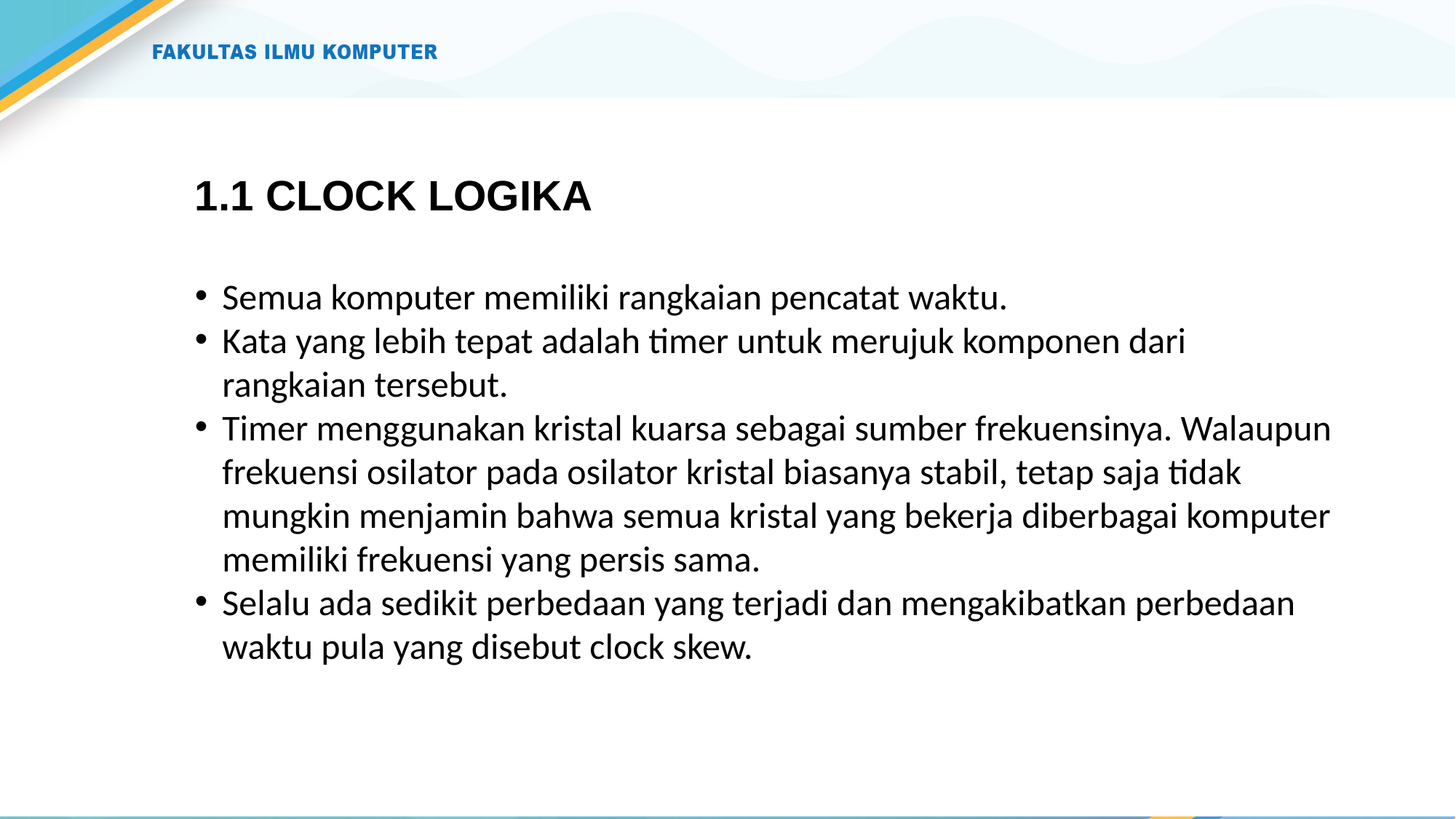

# 1.1 CLOCK LOGIKA
Semua komputer memiliki rangkaian pencatat waktu.
Kata yang lebih tepat adalah timer untuk merujuk komponen dari rangkaian tersebut.
Timer menggunakan kristal kuarsa sebagai sumber frekuensinya. Walaupun frekuensi osilator pada osilator kristal biasanya stabil, tetap saja tidak mungkin menjamin bahwa semua kristal yang bekerja diberbagai komputer memiliki frekuensi yang persis sama.
Selalu ada sedikit perbedaan yang terjadi dan mengakibatkan perbedaan waktu pula yang disebut clock skew.